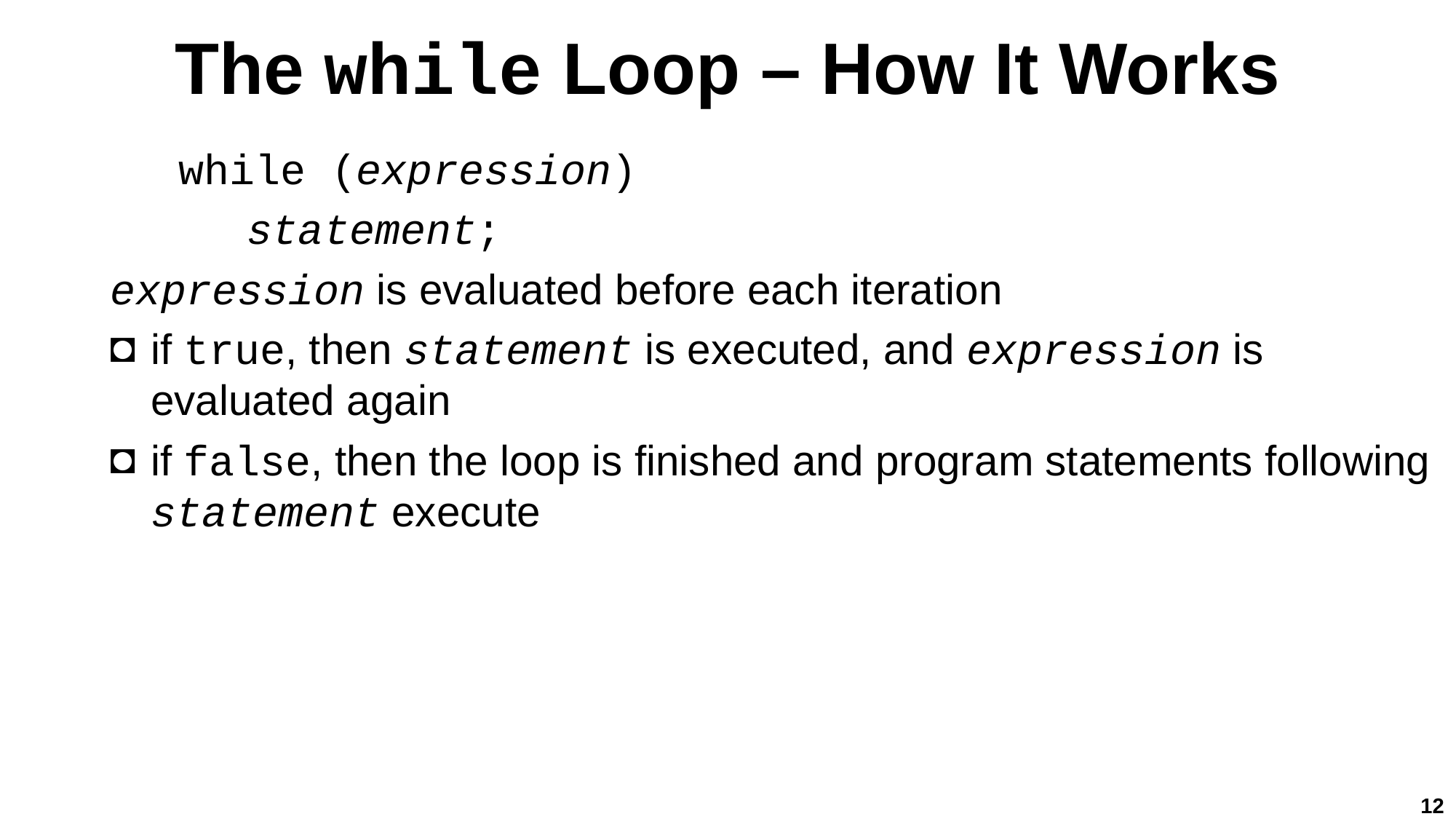

# The while Loop – How It Works
while (expression)
statement;
expression is evaluated before each iteration
if true, then statement is executed, and expression is evaluated again
if false, then the loop is finished and program statements following statement execute
12